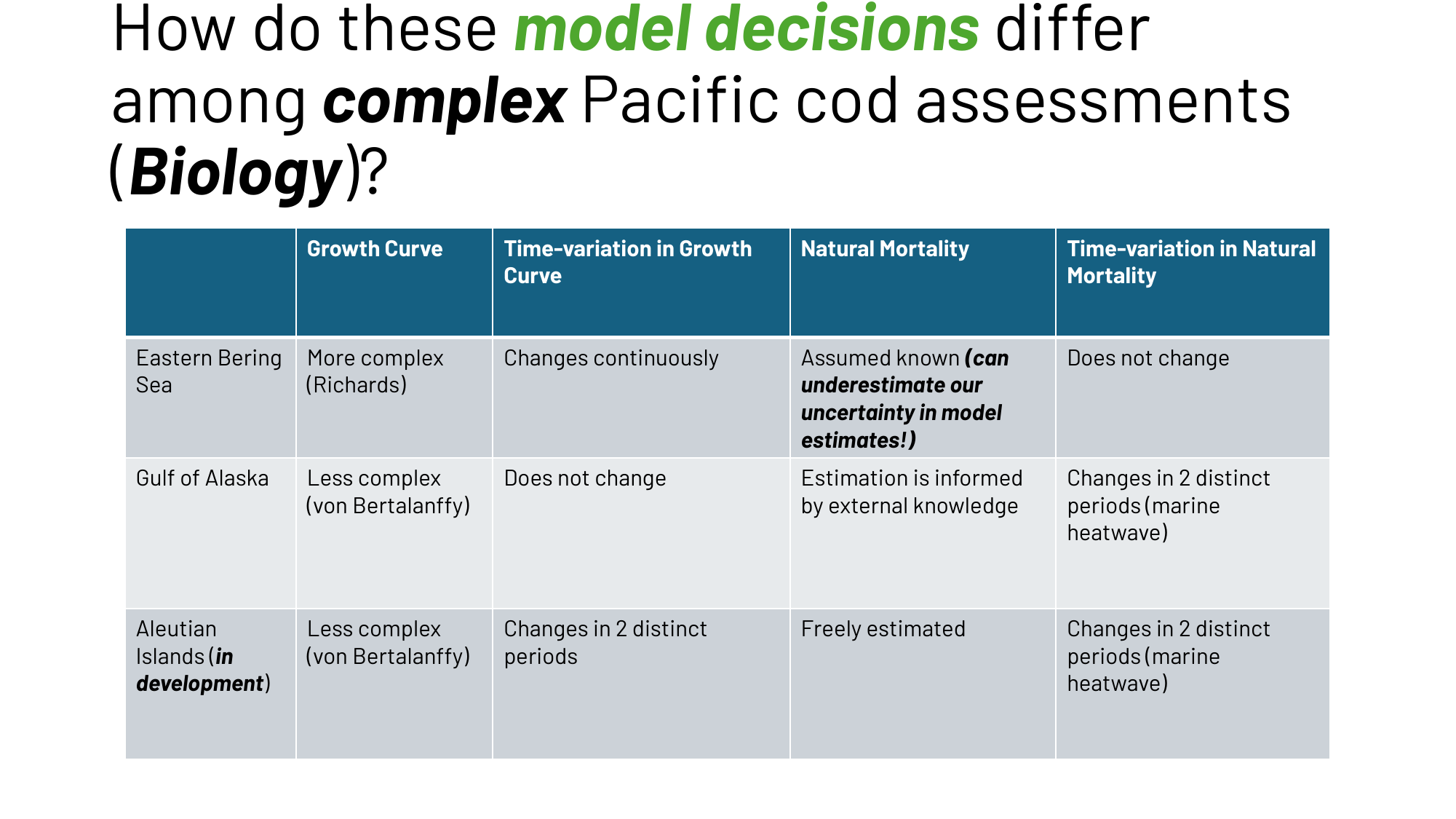

# How do these model decisions differ among complex Pacific cod assessments (Biology)?
|  | Growth Curve | Time-variation in Growth Curve | Natural Mortality | Time-variation in Natural Mortality |
| --- | --- | --- | --- | --- |
| Eastern Bering Sea | More complex (Richards) | Changes continuously | Assumed known (can underestimate our uncertainty in model estimates!) | Does not change |
| Gulf of Alaska | Less complex (von Bertalanffy) | Does not change | Estimation is informed by external knowledge | Changes in 2 distinct periods (marine heatwave) |
| Aleutian Islands (in development) | Less complex (von Bertalanffy) | Changes in 2 distinct periods | Freely estimated | Changes in 2 distinct periods (marine heatwave) |